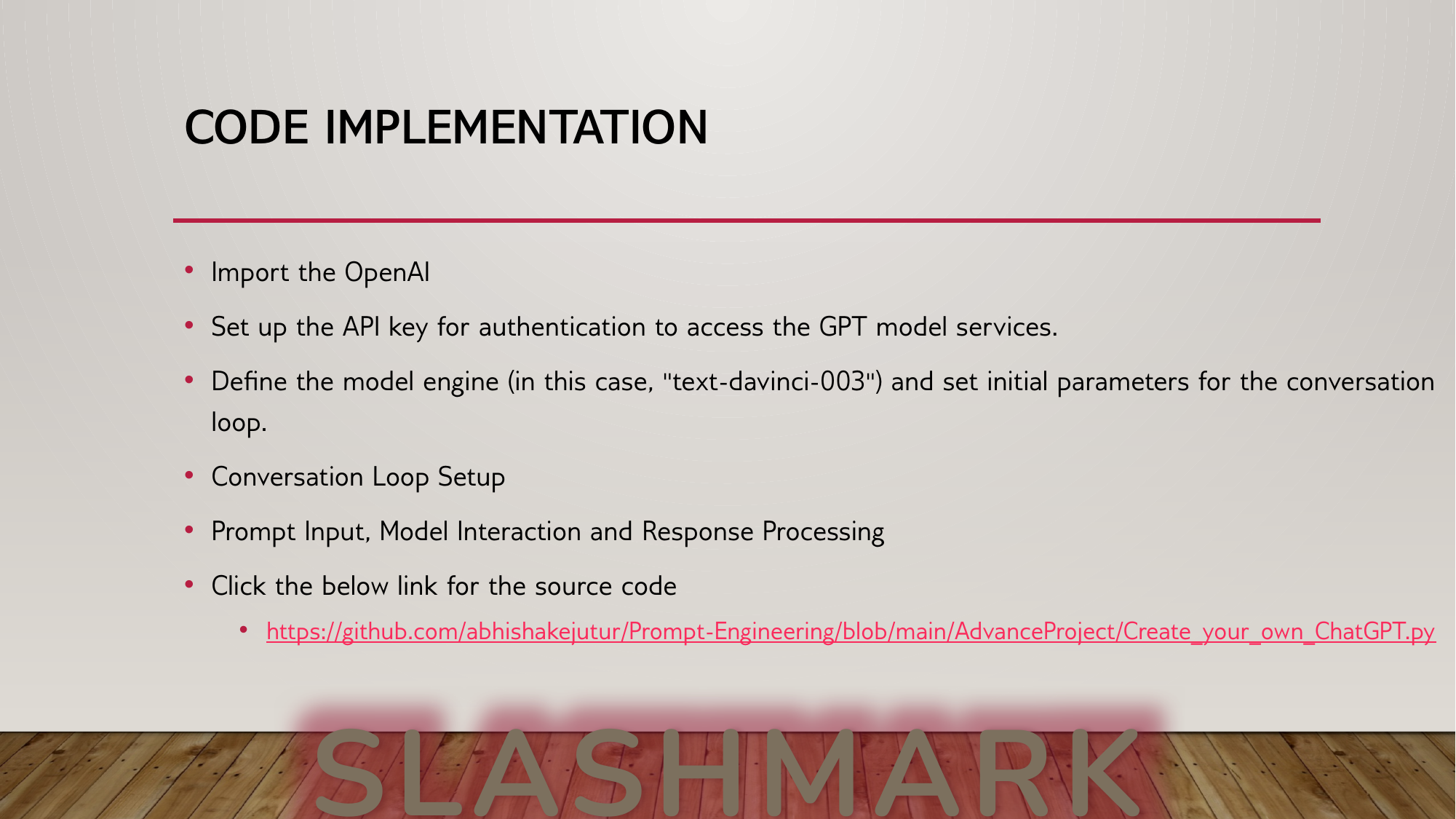

# code Implementation
Import the OpenAI
Set up the API key for authentication to access the GPT model services.
Define the model engine (in this case, "text-davinci-003") and set initial parameters for the conversation loop.
Conversation Loop Setup
Prompt Input, Model Interaction and Response Processing
Click the below link for the source code
https://github.com/abhishakejutur/Prompt-Engineering/blob/main/AdvanceProject/Create_your_own_ChatGPT.py

SLASHMARK